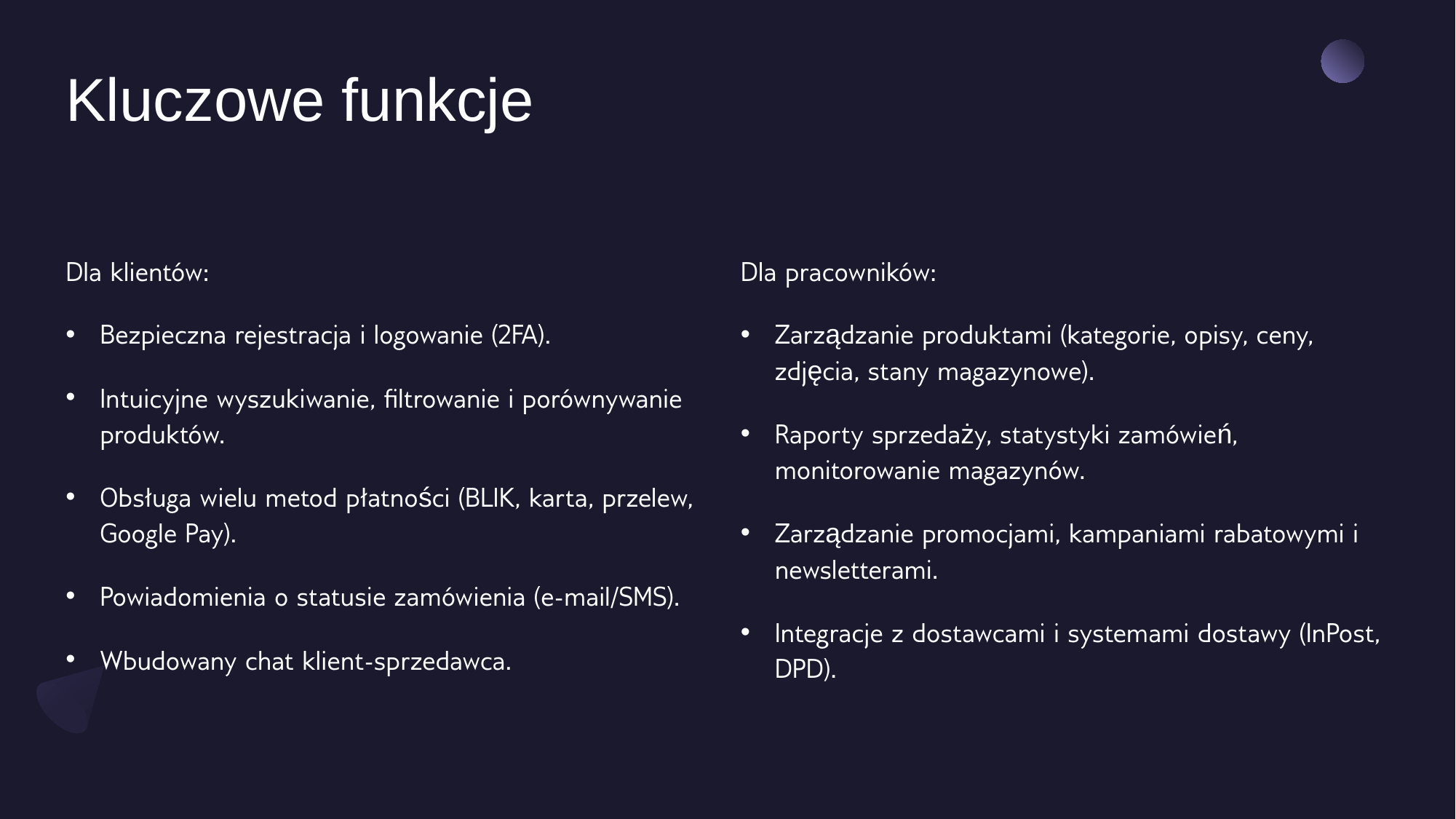

# Kluczowe funkcje
Dla klientów:
Bezpieczna rejestracja i logowanie (2FA).
Intuicyjne wyszukiwanie, filtrowanie i porównywanie produktów.
Obsługa wielu metod płatności (BLIK, karta, przelew, Google Pay).
Powiadomienia o statusie zamówienia (e-mail/SMS).
Wbudowany chat klient-sprzedawca.
Dla pracowników:
Zarządzanie produktami (kategorie, opisy, ceny, zdjęcia, stany magazynowe).
Raporty sprzedaży, statystyki zamówień, monitorowanie magazynów.
Zarządzanie promocjami, kampaniami rabatowymi i newsletterami.
Integracje z dostawcami i systemami dostawy (InPost, DPD).